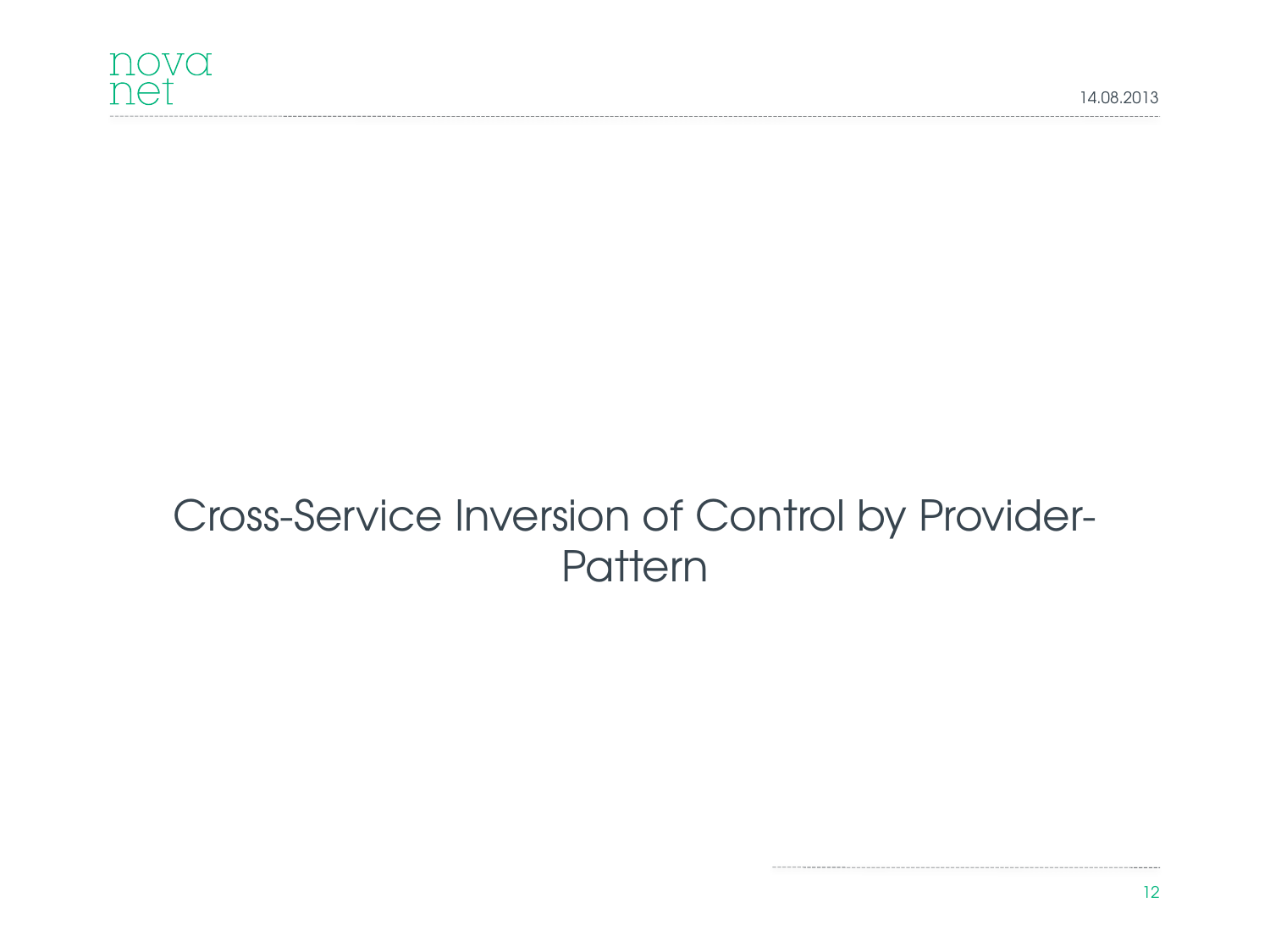

14.08.2013
#
Cross-Service Inversion of Control by Provider-Pattern

12